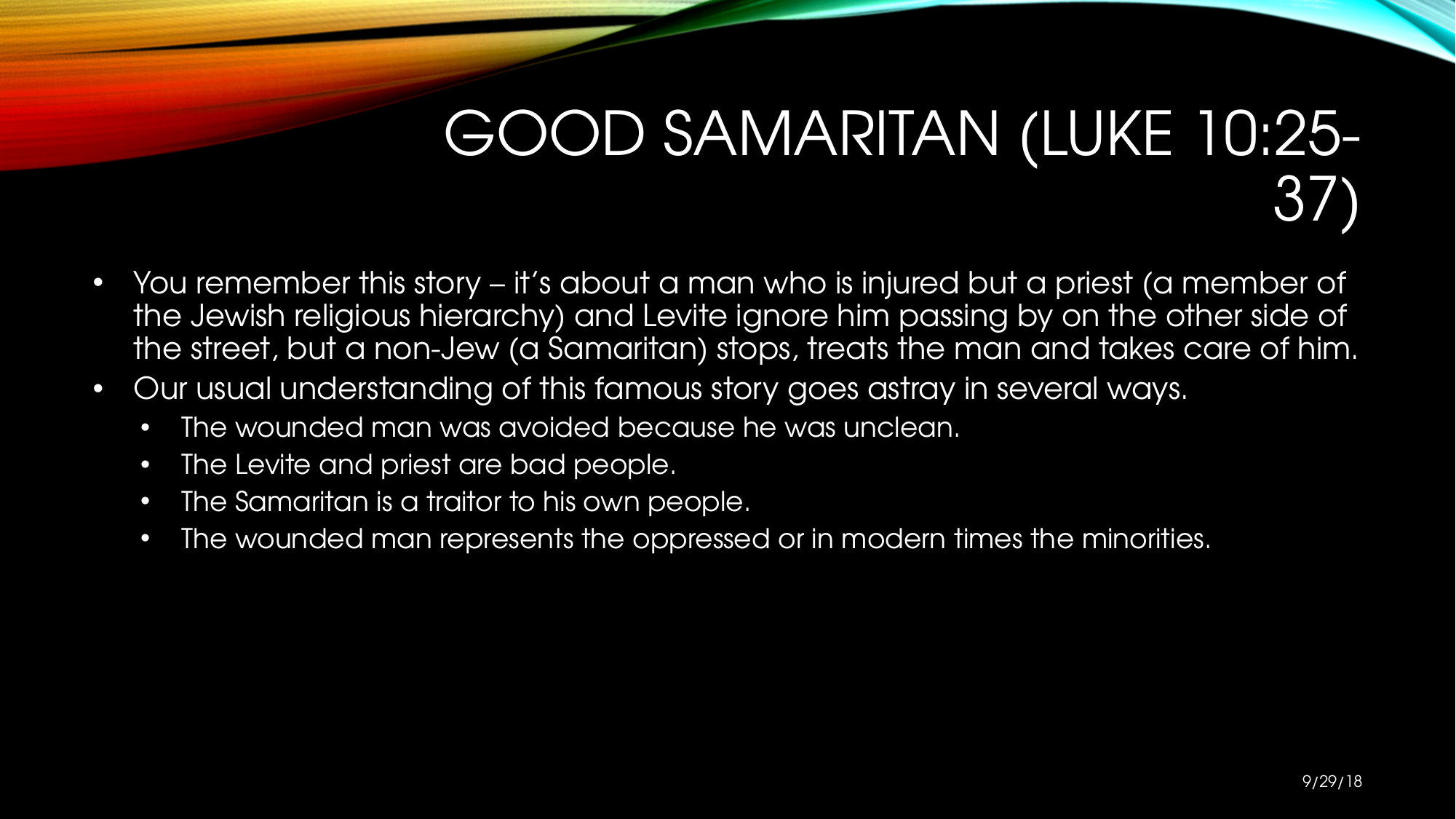

# Good Samaritan (Luke 10:25-37)
You remember this story – it’s about a man who is injured but a priest (a member of the Jewish religious hierarchy) and Levite ignore him passing by on the other side of the street, but a non-Jew (a Samaritan) stops, treats the man and takes care of him.
Our usual understanding of this famous story goes astray in several ways.
The wounded man was avoided because he was unclean.
The Levite and priest are bad people.
The Samaritan is a traitor to his own people.
The wounded man represents the oppressed or in modern times the minorities.
9/29/18